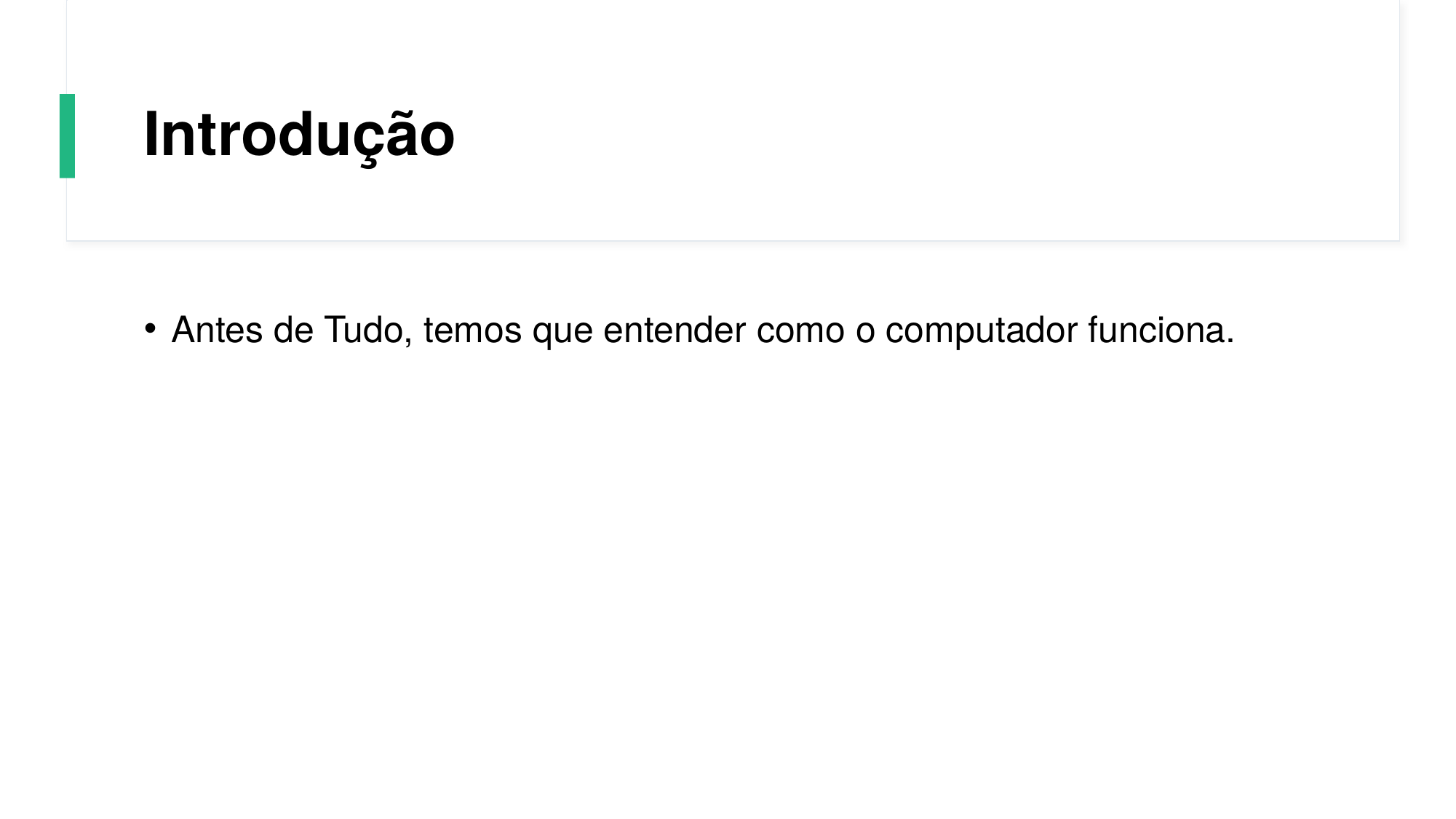

# Introdução
Antes de Tudo, temos que entender como o computador funciona.